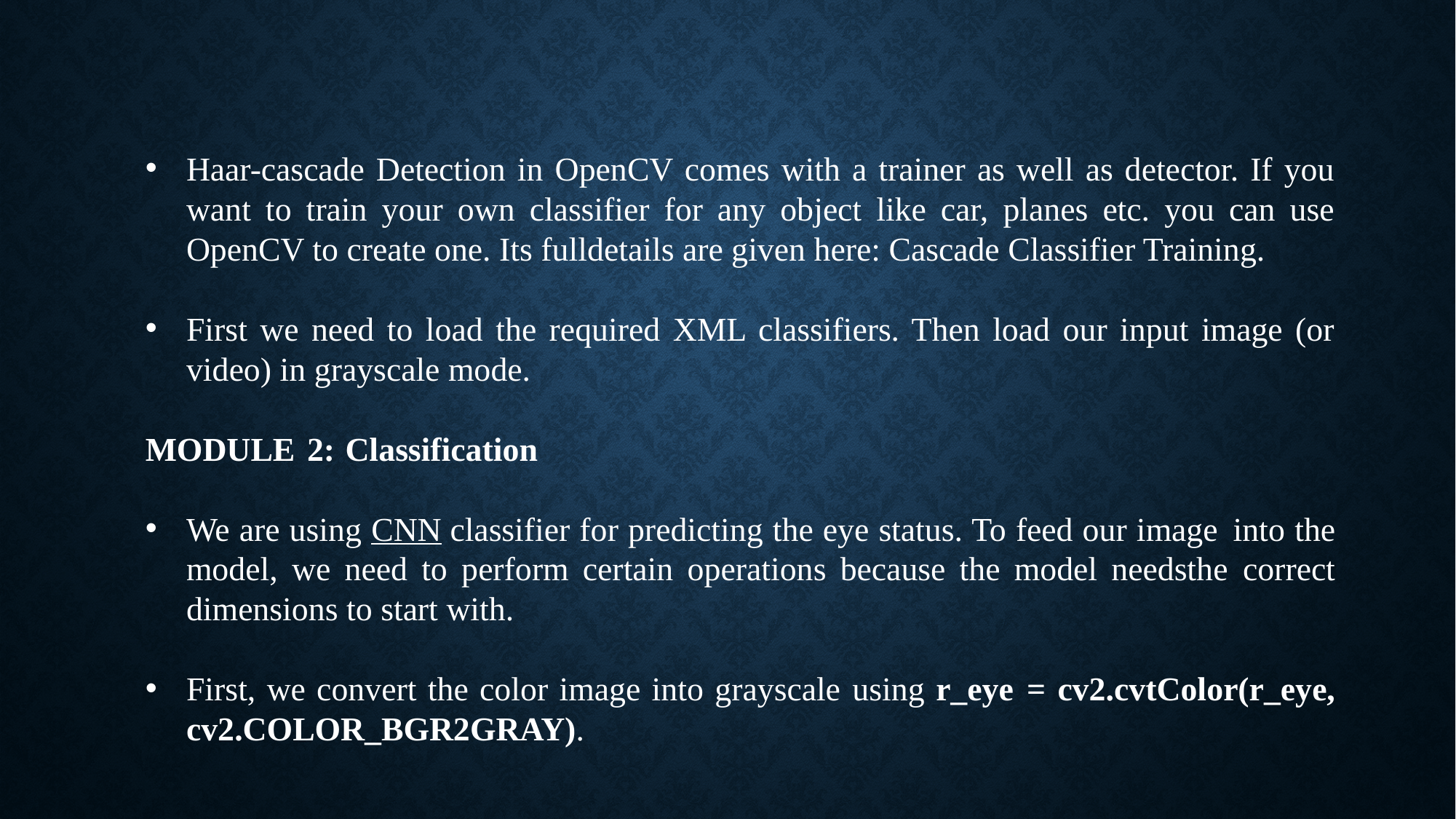

Haar-cascade Detection in OpenCV comes with a trainer as well as detector. If you want to train your own classifier for any object like car, planes etc. you can use OpenCV to create one. Its fulldetails are given here: Cascade Classifier Training.

First we need to load the required XML classifiers. Then load our input image (or video) in grayscale mode.

MODULE 2: Classification

We are using CNN classifier for predicting the eye status. To feed our image into the model, we need to perform certain operations because the model needsthe correct dimensions to start with.

First, we convert the color image into grayscale using r_eye = cv2.cvtColor(r_eye, cv2.COLOR_BGR2GRAY).